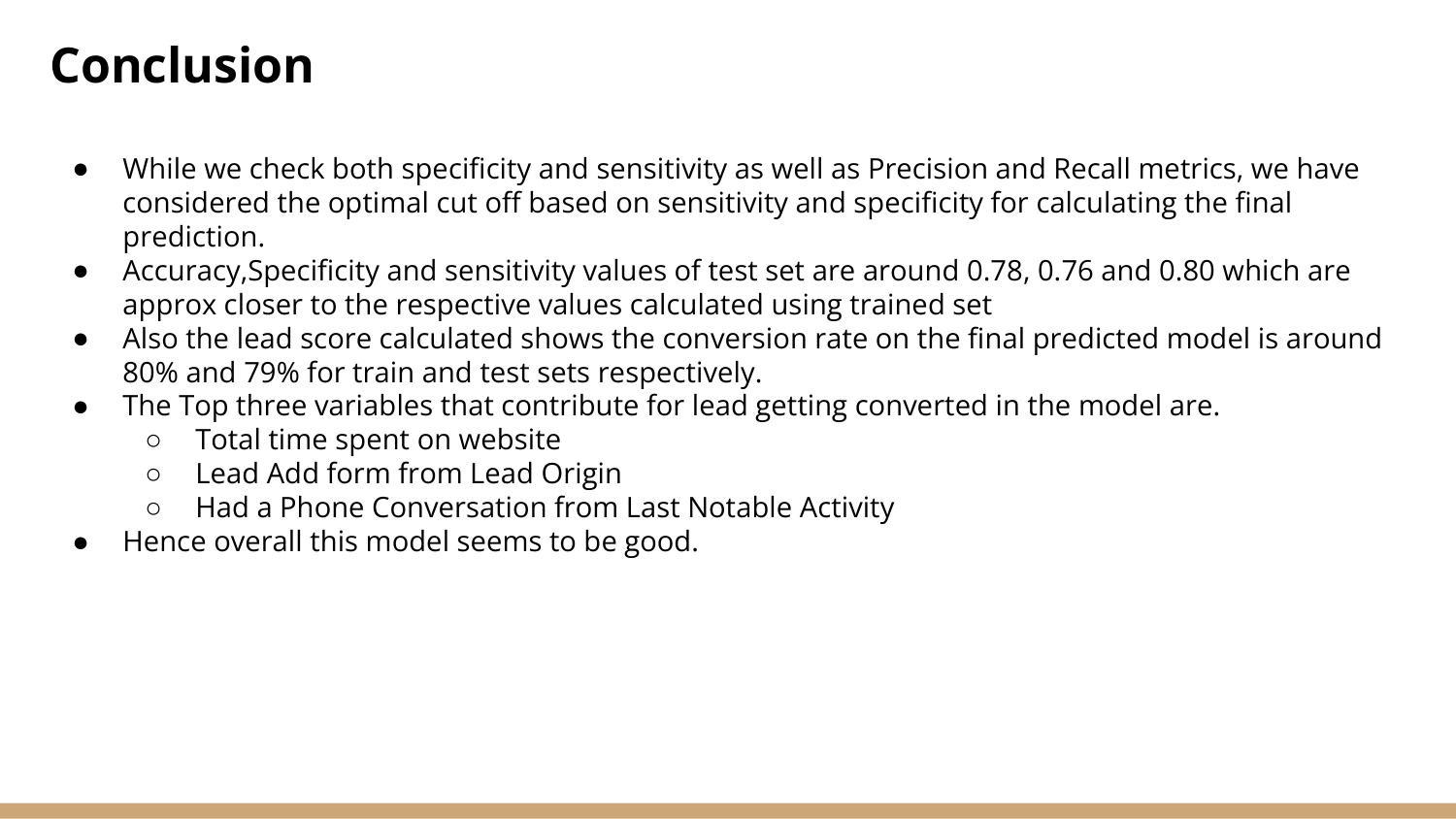

Conclusion

While we check both specificity and sensitivity as well as Precision and Recall metrics, we have considered the optimal cut off based on sensitivity and specificity for calculating the final prediction.
Accuracy,Specificity and sensitivity values of test set are around 0.78, 0.76 and 0.80 which are approx closer to the respective values calculated using trained set
Also the lead score calculated shows the conversion rate on the final predicted model is around 80% and 79% for train and test sets respectively.
The Top three variables that contribute for lead getting converted in the model are.
Total time spent on website
Lead Add form from Lead Origin
Had a Phone Conversation from Last Notable Activity
Hence overall this model seems to be good.